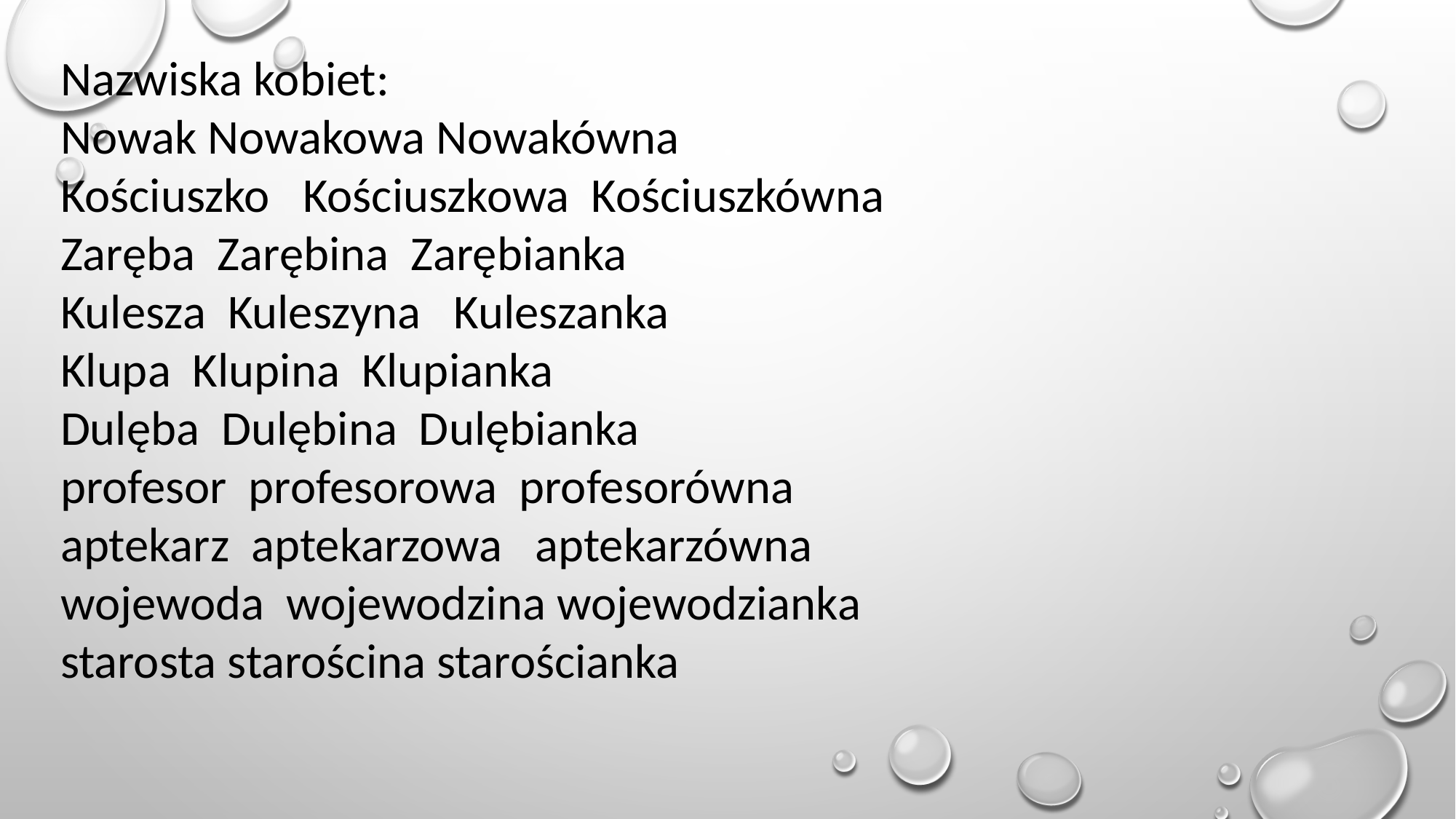

Nazwiska kobiet:
Nowak Nowakowa Nowakówna
Kościuszko   Kościuszkowa  Kościuszkówna
Zaręba  Zarębina  Zarębianka
Kulesza  Kuleszyna   Kuleszanka
Klupa  Klupina  Klupianka
Dulęba  Dulębina  Dulębianka
profesor  profesorowa  profesorówna
aptekarz  aptekarzowa   aptekarzówna
wojewoda  wojewodzina wojewodzianka
starosta starościna starościanka